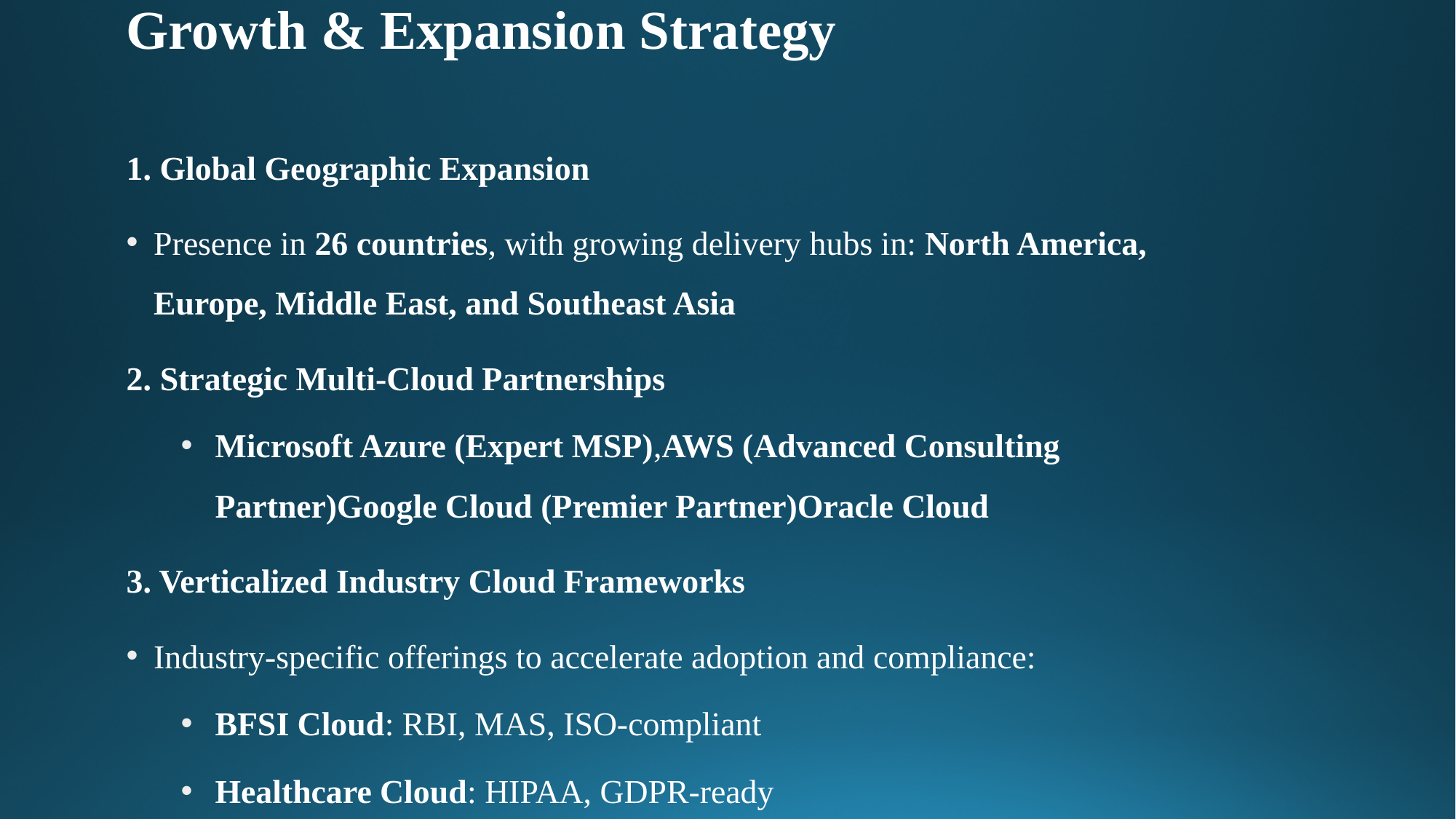

# Growth & Expansion Strategy

1. Global Geographic Expansion
Presence in 26 countries, with growing delivery hubs in: North America, Europe, Middle East, and Southeast Asia
2. Strategic Multi-Cloud Partnerships
Microsoft Azure (Expert MSP),AWS (Advanced Consulting Partner)Google Cloud (Premier Partner)Oracle Cloud
3. Verticalized Industry Cloud Frameworks
Industry-specific offerings to accelerate adoption and compliance:
BFSI Cloud: RBI, MAS, ISO-compliant
Healthcare Cloud: HIPAA, GDPR-ready